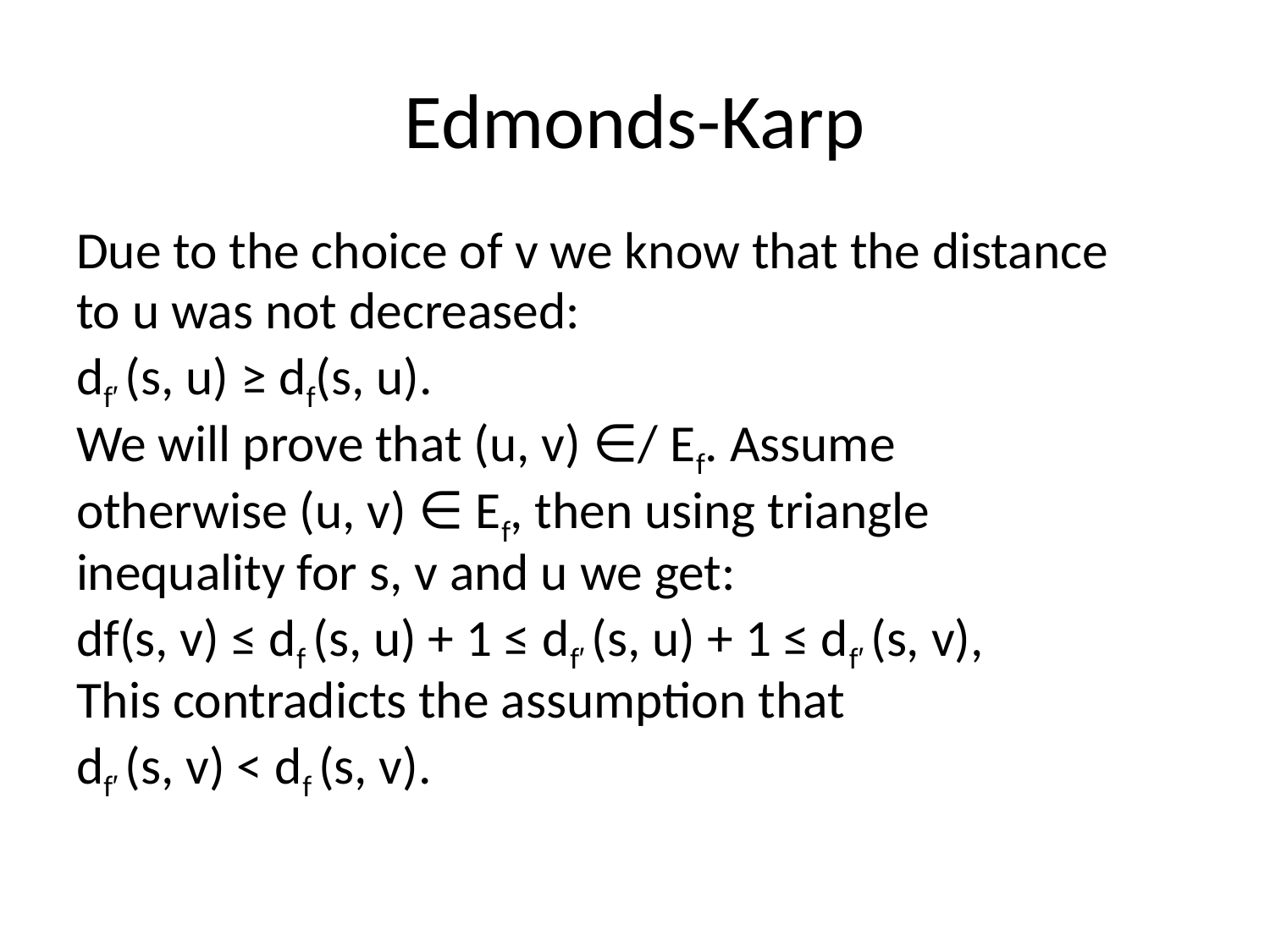

# Edmonds-Karp
Due to the choice of v we know that the distance
to u was not decreased:
df′ (s, u) ≥ df(s, u).
We will prove that (u, v) ∈/ Ef. Assume
otherwise (u, v) ∈ Ef, then using triangle
inequality for s, v and u we get:
df(s, v) ≤ df (s, u) + 1 ≤ df′ (s, u) + 1 ≤ df′ (s, v),
This contradicts the assumption that
df′ (s, v) < df (s, v).